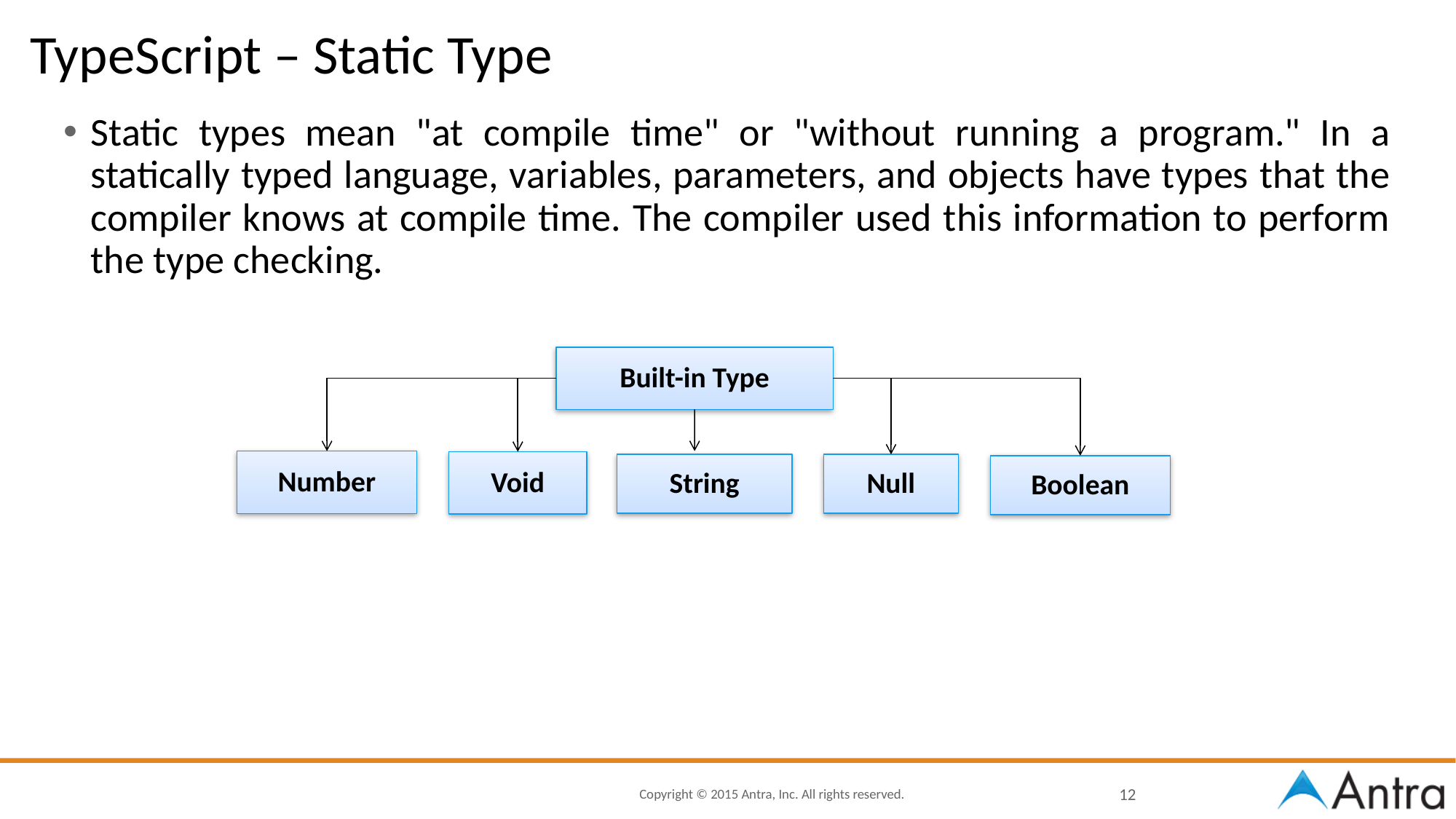

# TypeScript – Static Type
Static types mean "at compile time" or "without running a program." In a statically typed language, variables, parameters, and objects have types that the compiler knows at compile time. The compiler used this information to perform the type checking.
Built-in Type
Number
Void
String
Null
Boolean
12